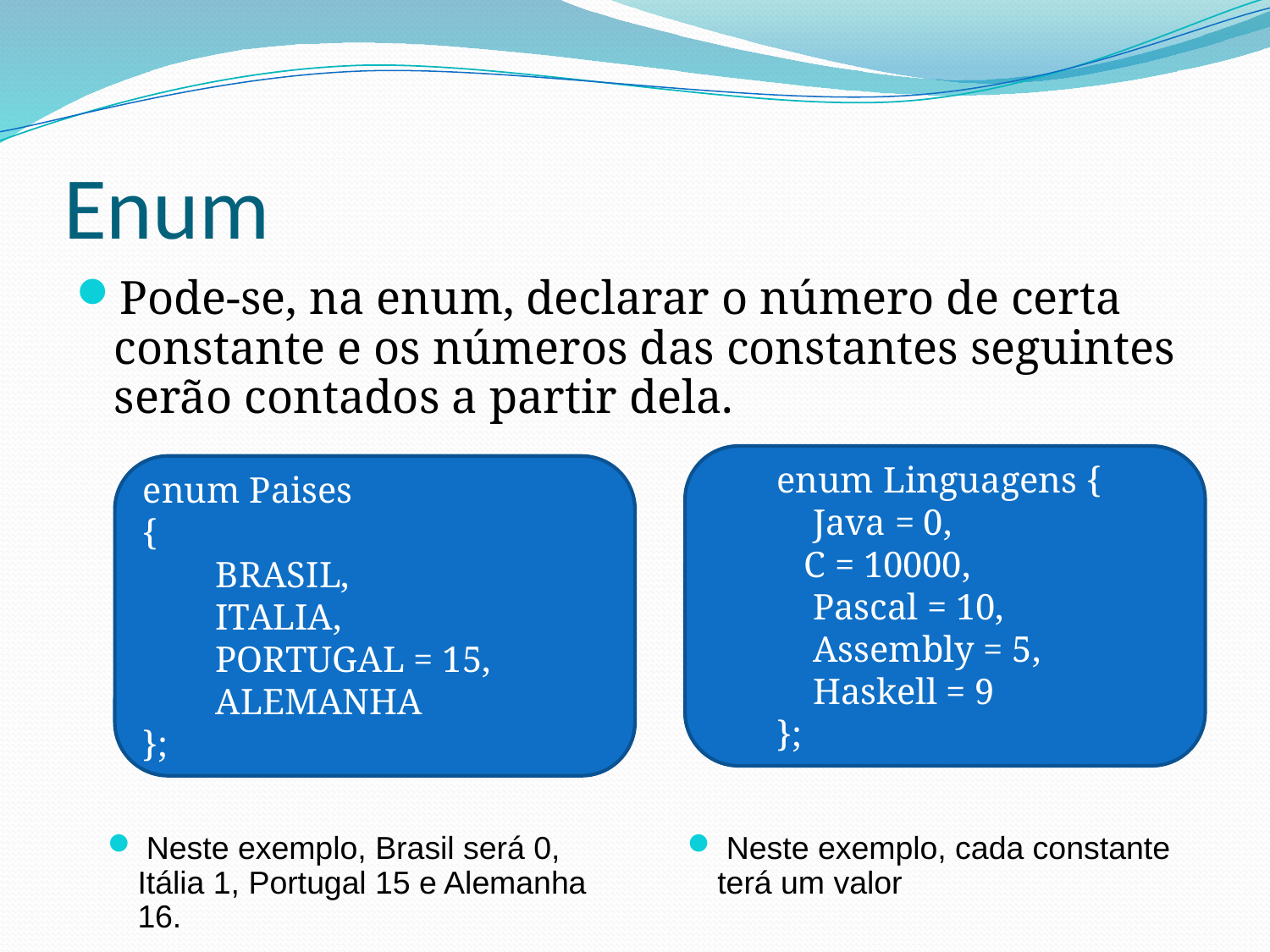

# Enum
Pode-se, na enum, declarar o número de certa constante e os números das constantes seguintes serão contados a partir dela.
enum Linguagens {
    Java = 0,
   C = 10000,
    Pascal = 10,
    Assembly = 5,
    Haskell = 9
};
enum Paises
{
        BRASIL,
        ITALIA,
        PORTUGAL = 15,
        ALEMANHA
};
 Neste exemplo, Brasil será 0, Itália 1, Portugal 15 e Alemanha 16.
 Neste exemplo, cada constante terá um valor